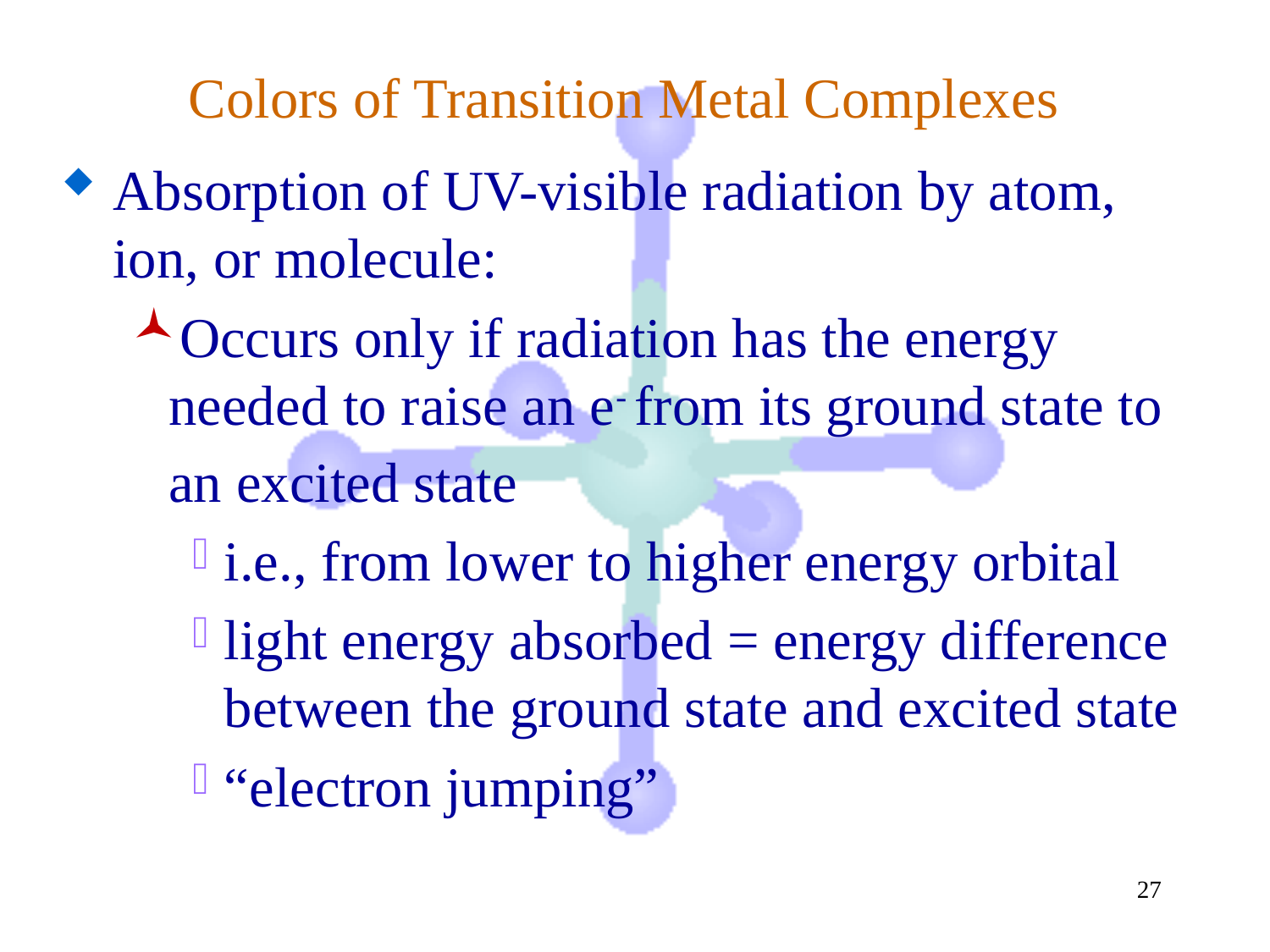

# Colors of Transition Metal Complexes
Absorption of UV-visible radiation by atom, ion, or molecule:
Occurs only if radiation has the energy needed to raise an e- from its ground state to an excited state
i.e., from lower to higher energy orbital
light energy absorbed = energy difference between the ground state and excited state
“electron jumping”
27